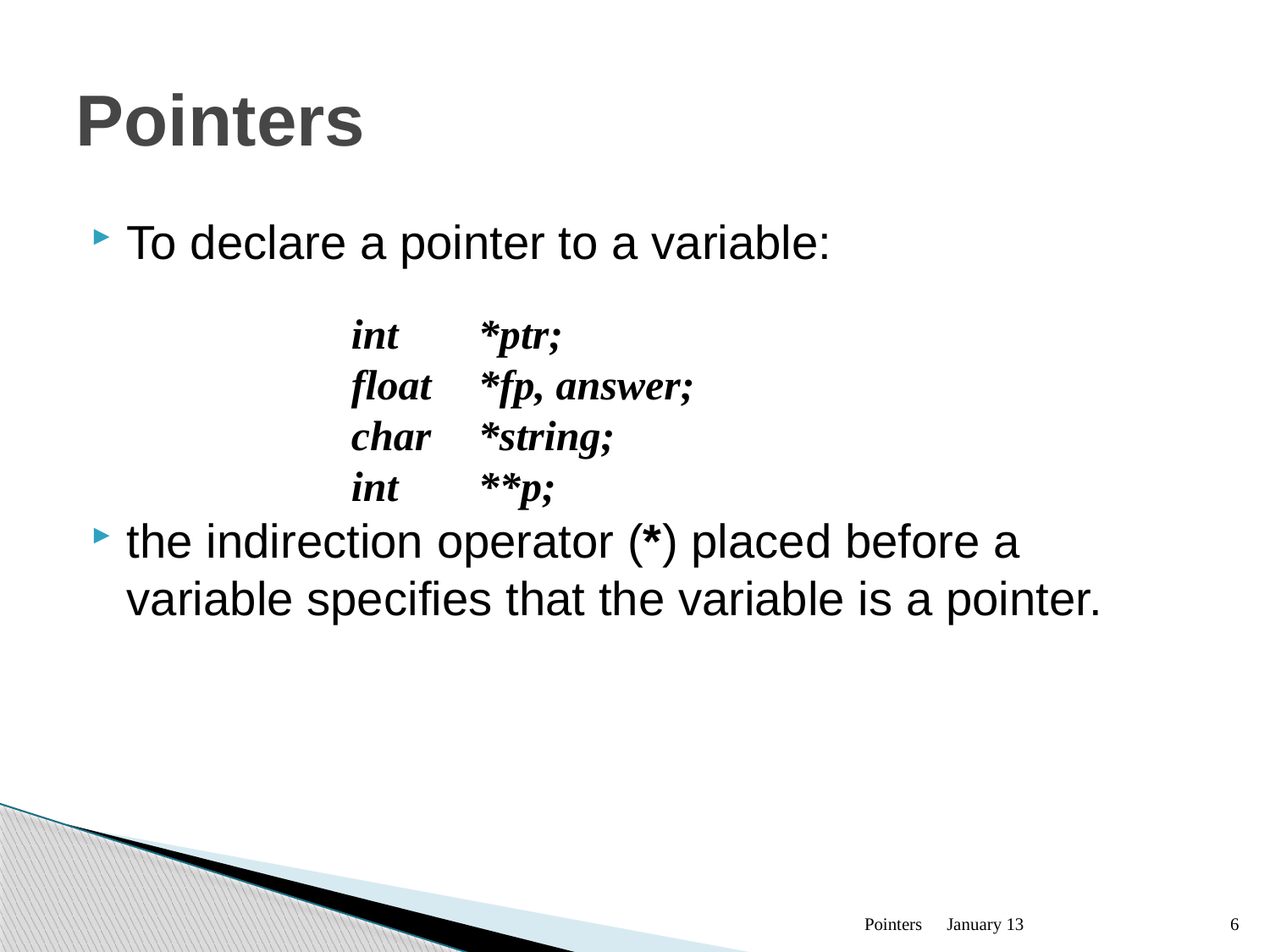

# Pointers
To declare a pointer to a variable:

the indirection operator (*) placed before a variable specifies that the variable is a pointer.
int	*ptr;
float 	*fp, answer;
char 	*string;
int 	**p;
Pointers
January 13
6